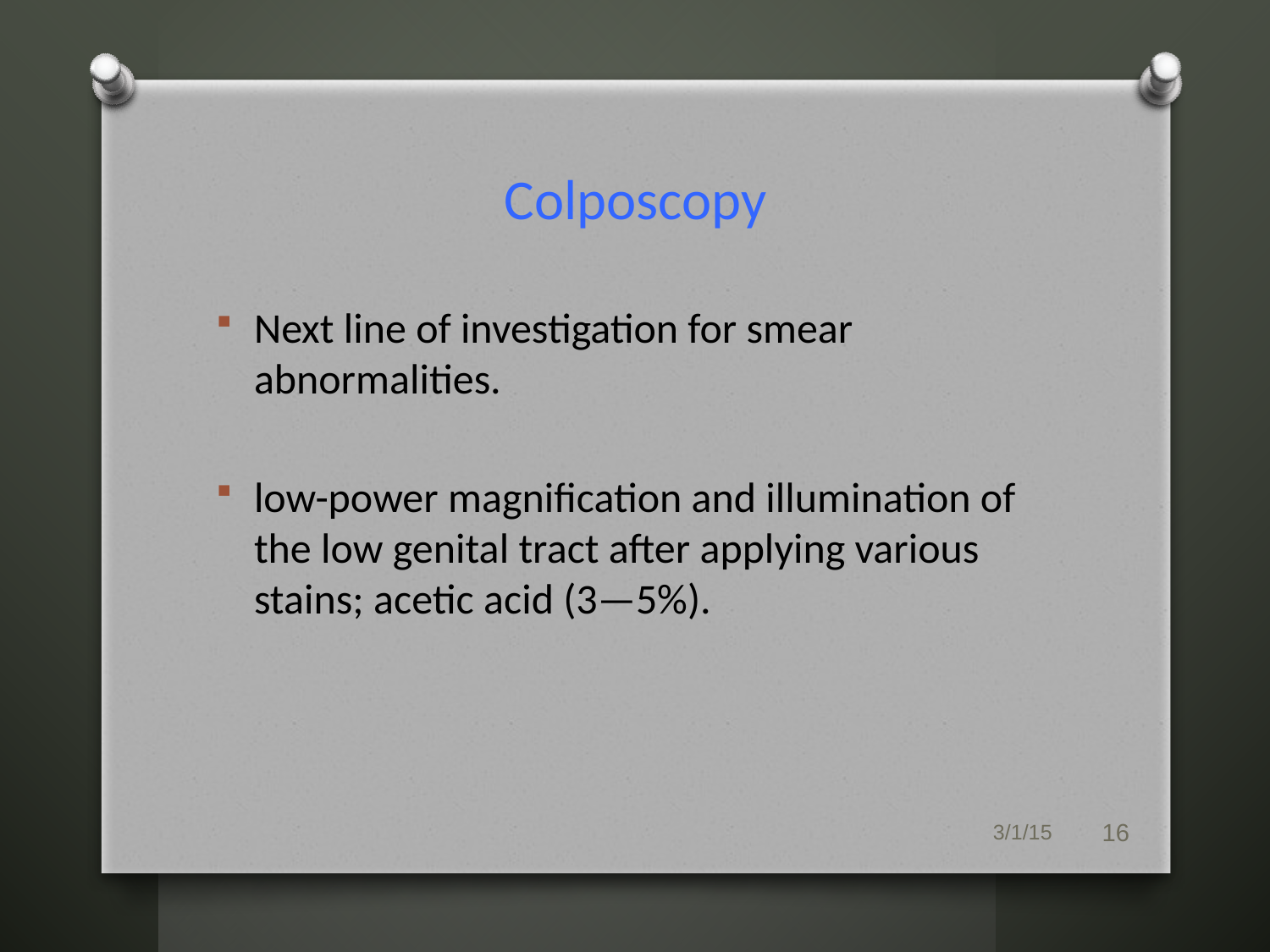

# Colposcopy
Next line of investigation for smear abnormalities.

low-power magnification and illumination of the low genital tract after applying various stains; acetic acid (3—5%).
3/1/15
16